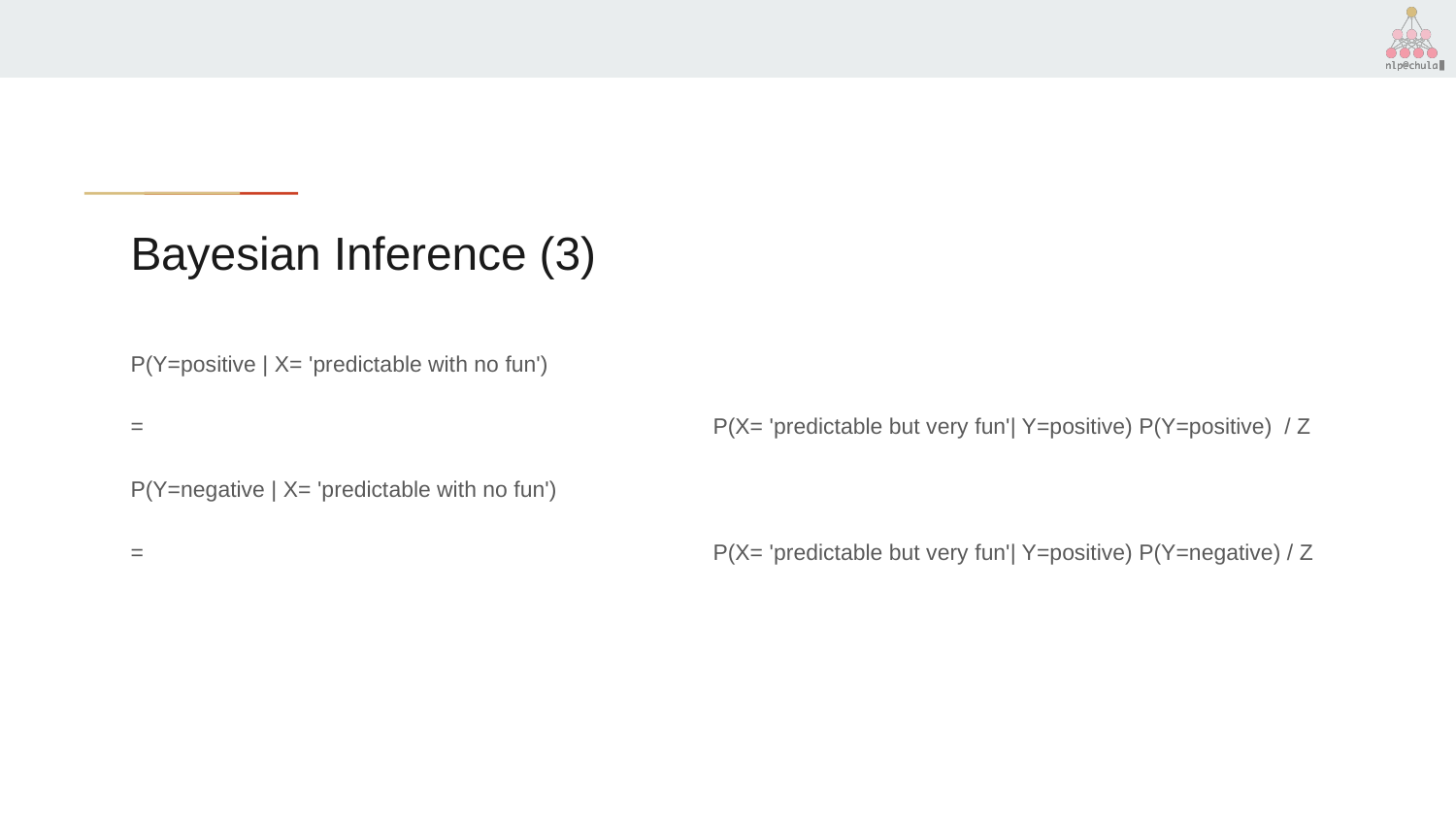

# Bayesian Inference (3)
P(Y=positive | X= 'predictable with no fun')
= 				P(X= 'predictable but very fun'| Y=positive) P(Y=positive)  / Z
P(Y=negative | X= 'predictable with no fun')
= 				P(X= 'predictable but very fun'| Y=positive) P(Y=negative) / Z